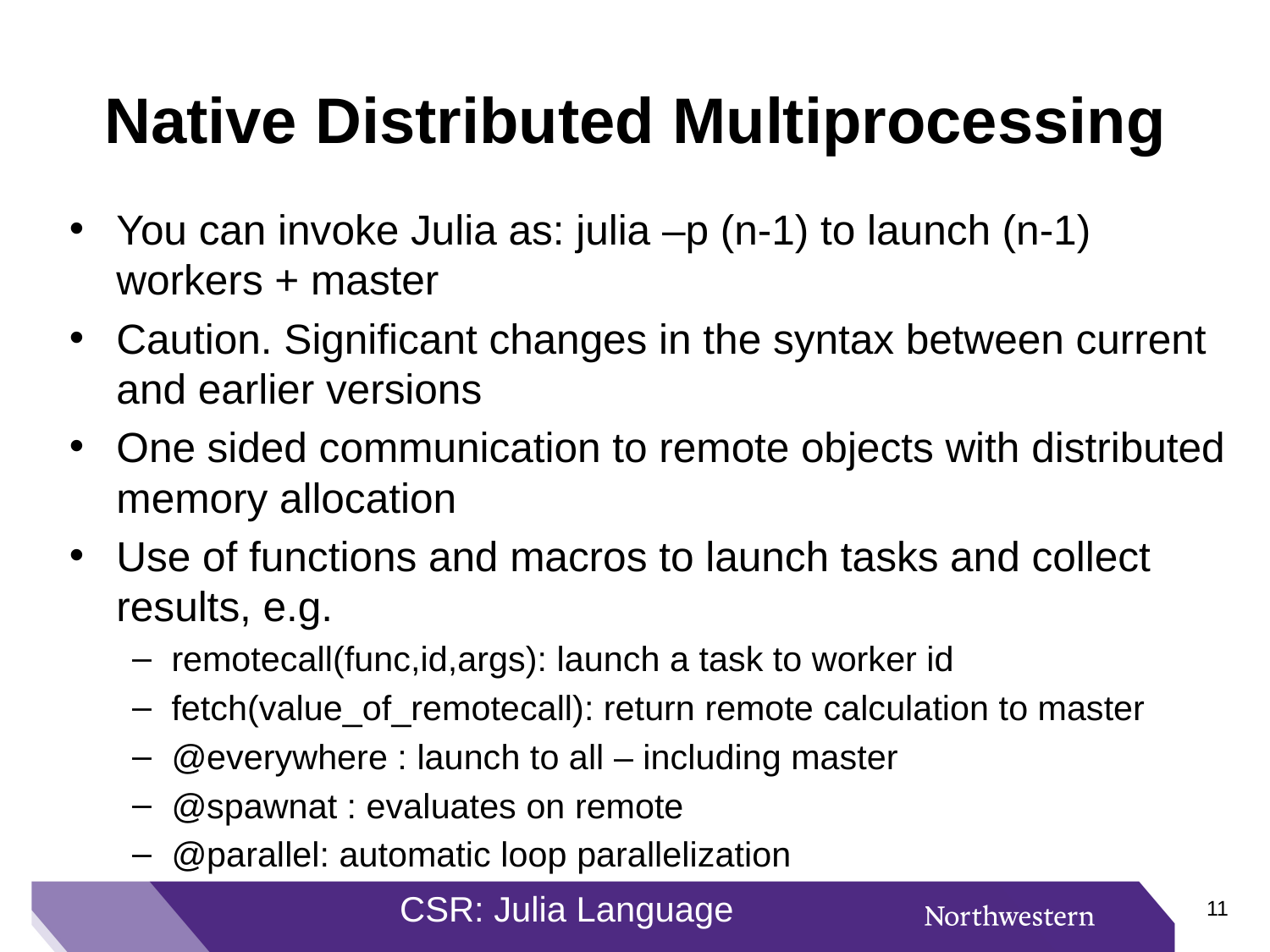

# Native Distributed Multiprocessing
You can invoke Julia as: julia –p (n-1) to launch (n-1) workers + master
Caution. Significant changes in the syntax between current and earlier versions
One sided communication to remote objects with distributed memory allocation
Use of functions and macros to launch tasks and collect results, e.g.
remotecall(func,id,args): launch a task to worker id
fetch(value_of_remotecall): return remote calculation to master
@everywhere : launch to all – including master
@spawnat : evaluates on remote
@parallel: automatic loop parallelization

CSR: Julia Language
11